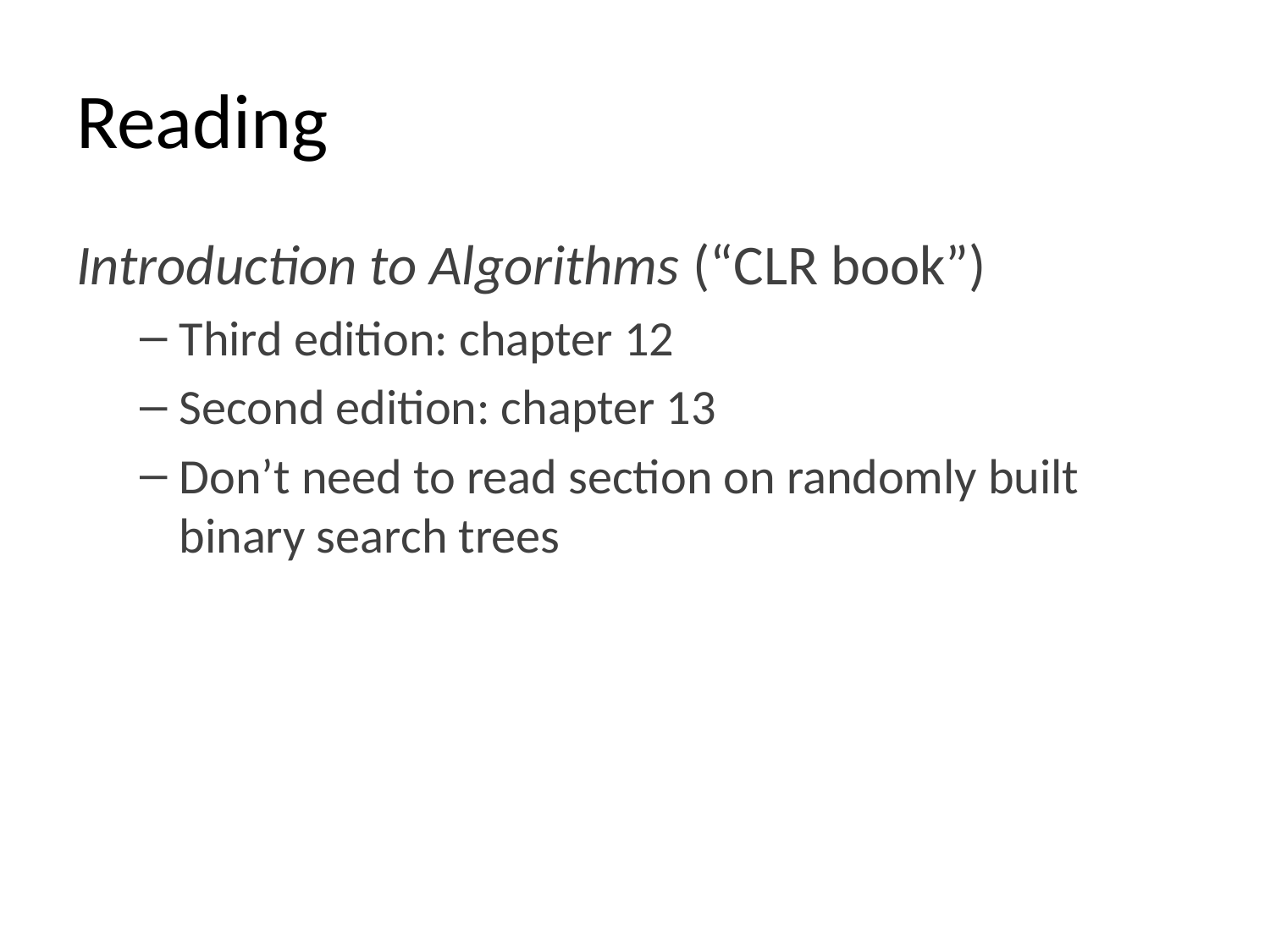

# Reading
Introduction to Algorithms (“CLR book”)
Third edition: chapter 12
Second edition: chapter 13
Don’t need to read section on randomly built binary search trees